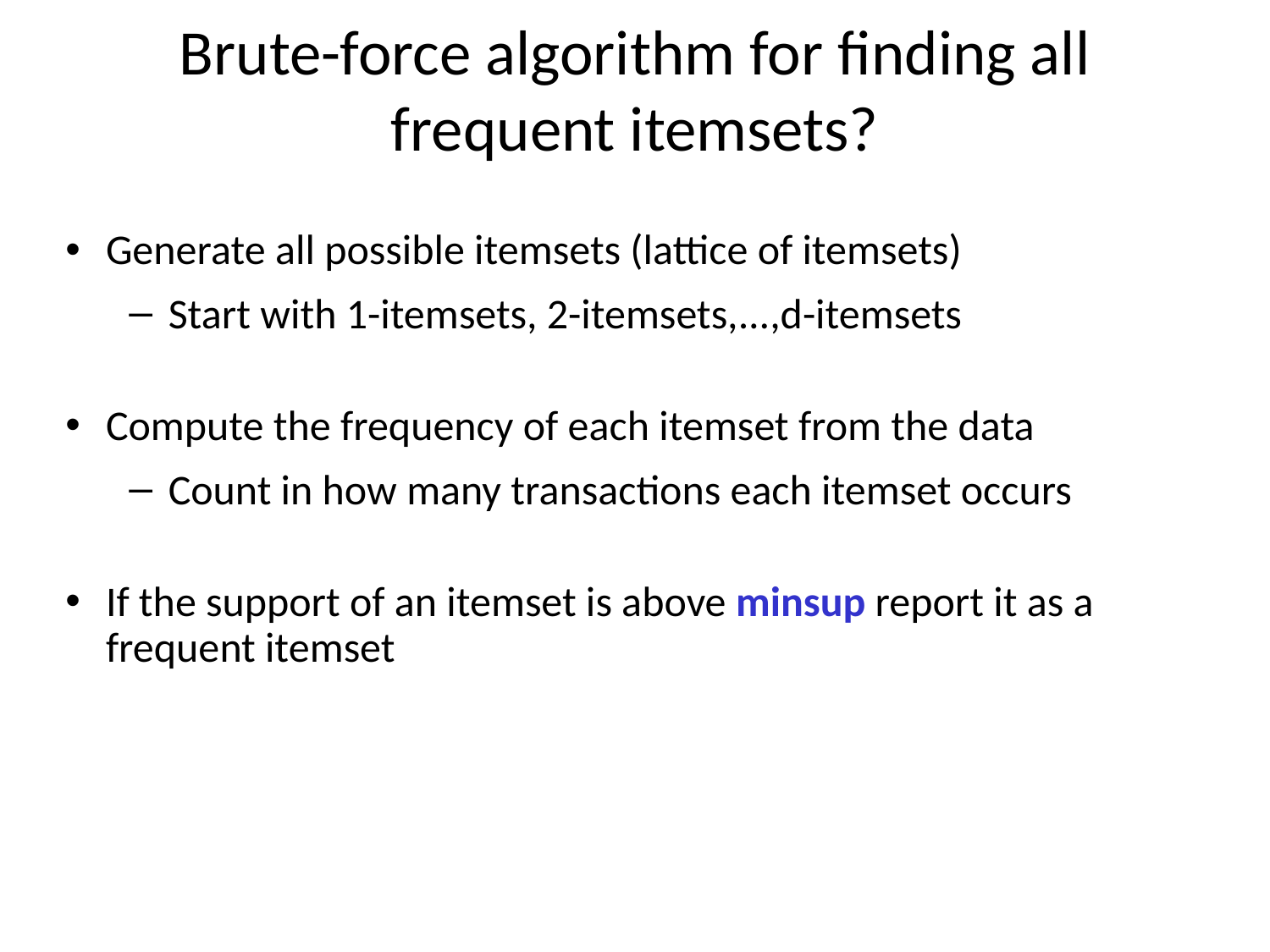

Brute-force algorithm for finding all frequent itemsets?
Generate all possible itemsets (lattice of itemsets)‏
Start with 1-itemsets, 2-itemsets,...,d-itemsets

Compute the frequency of each itemset from the data
Count in how many transactions each itemset occurs

If the support of an itemset is above minsup report it as a frequent itemset